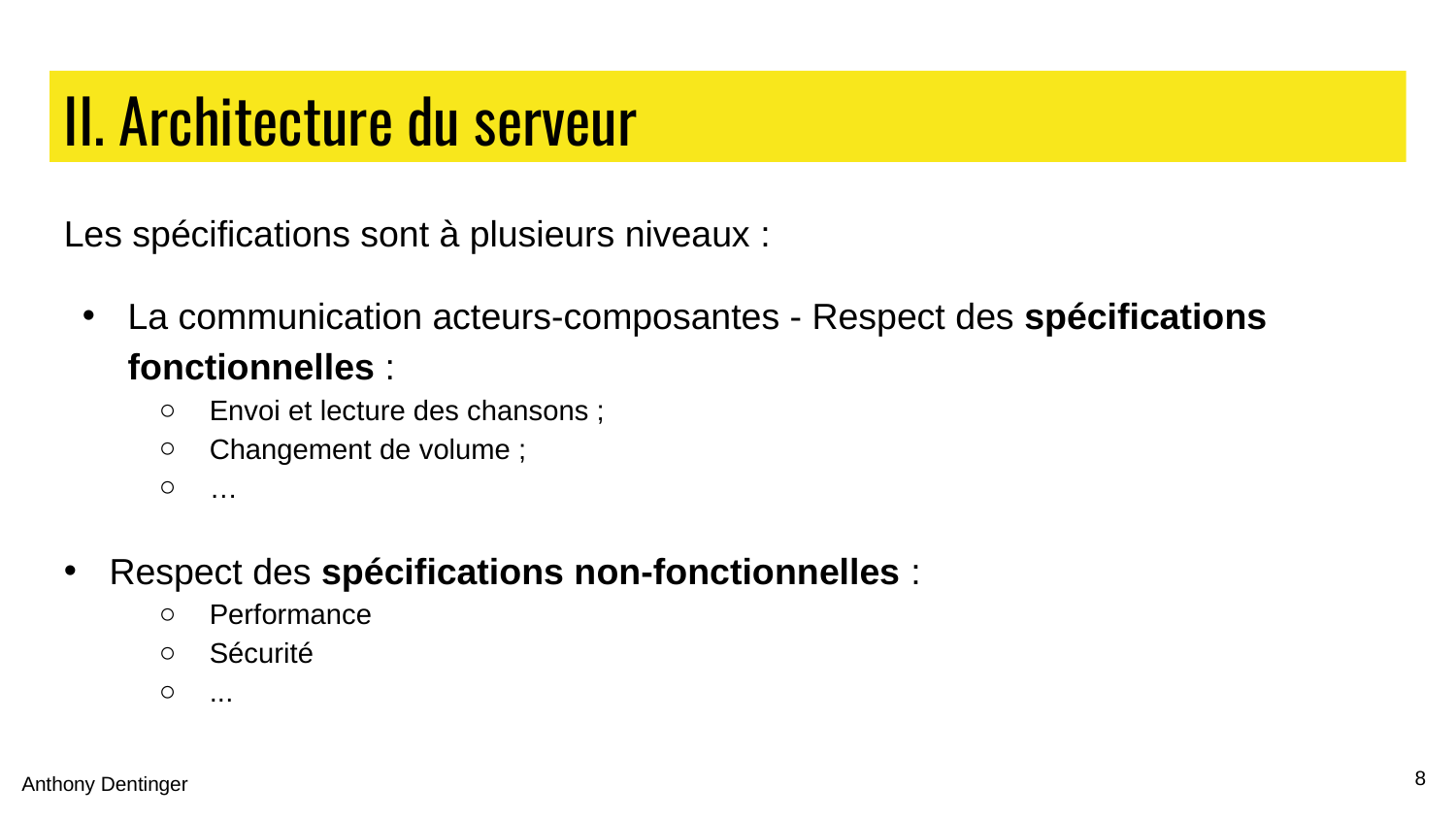

II. Architecture du serveur
Les spécifications sont à plusieurs niveaux :
La communication acteurs-composantes - Respect des spécifications fonctionnelles :
Envoi et lecture des chansons ;
Changement de volume ;
…

Respect des spécifications non-fonctionnelles :
Performance
Sécurité
...

8
Anthony Dentinger